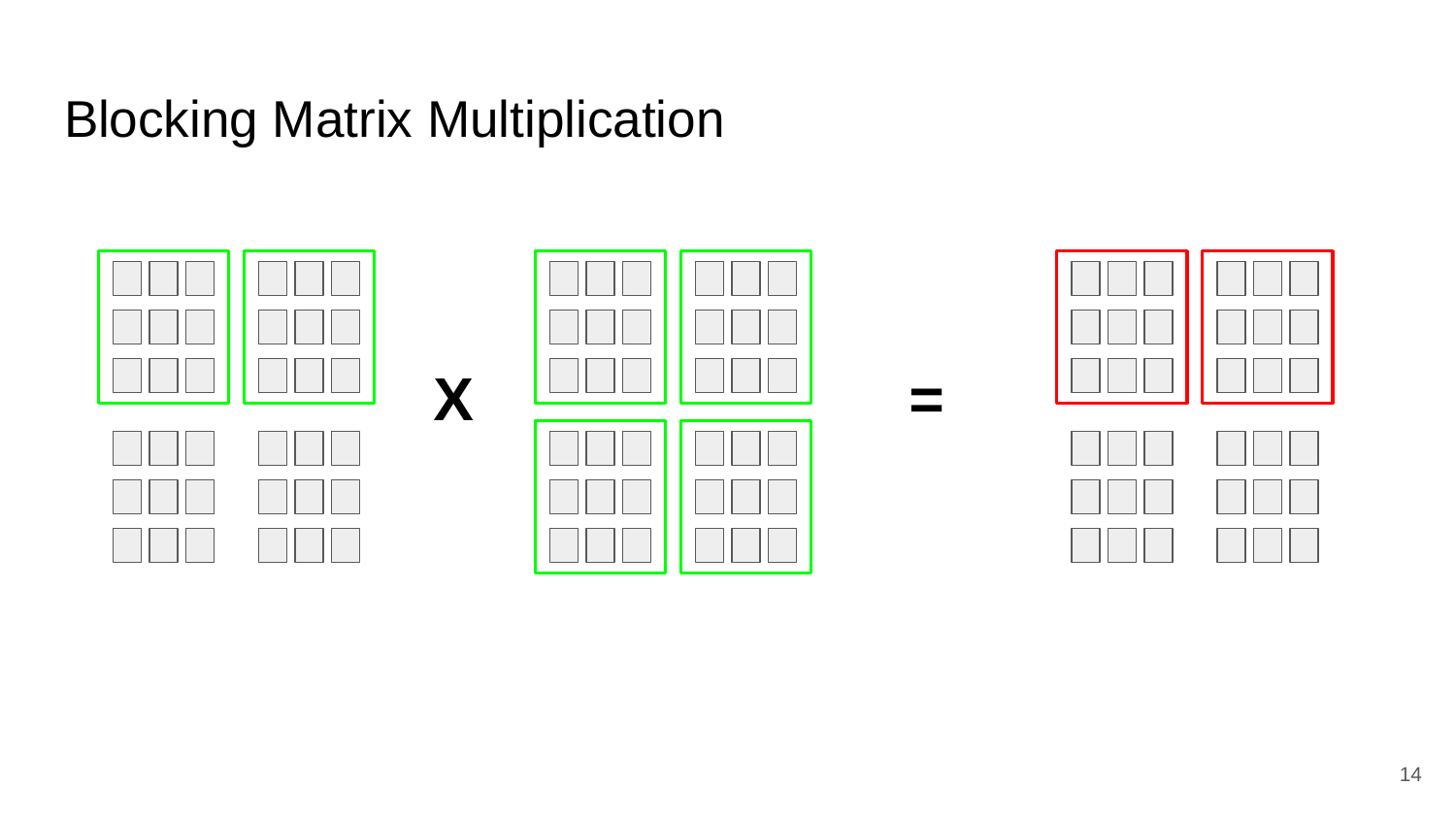

# Blocking Matrix Multiplication

X
=

14